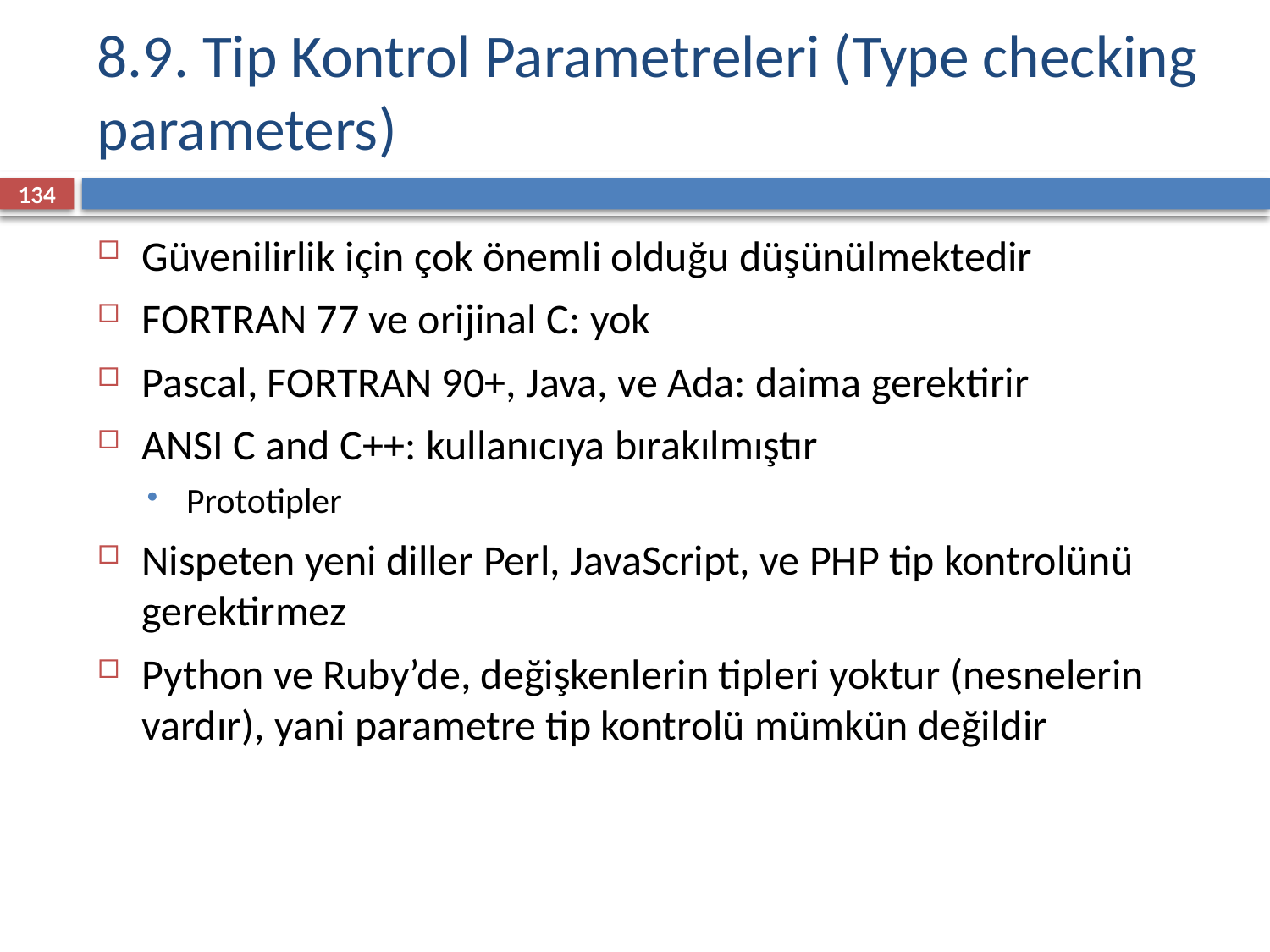

# 8.9. Tip Kontrol Parametreleri (Type checking parameters)
134
Güvenilirlik için çok önemli olduğu düşünülmektedir
FORTRAN 77 ve orijinal C: yok
Pascal, FORTRAN 90+, Java, ve Ada: daima gerektirir
ANSI C and C++: kullanıcıya bırakılmıştır
Prototipler
Nispeten yeni diller Perl, JavaScript, ve PHP tip kontrolünü gerektirmez
Python ve Ruby’de, değişkenlerin tipleri yoktur (nesnelerin vardır), yani parametre tip kontrolü mümkün değildir